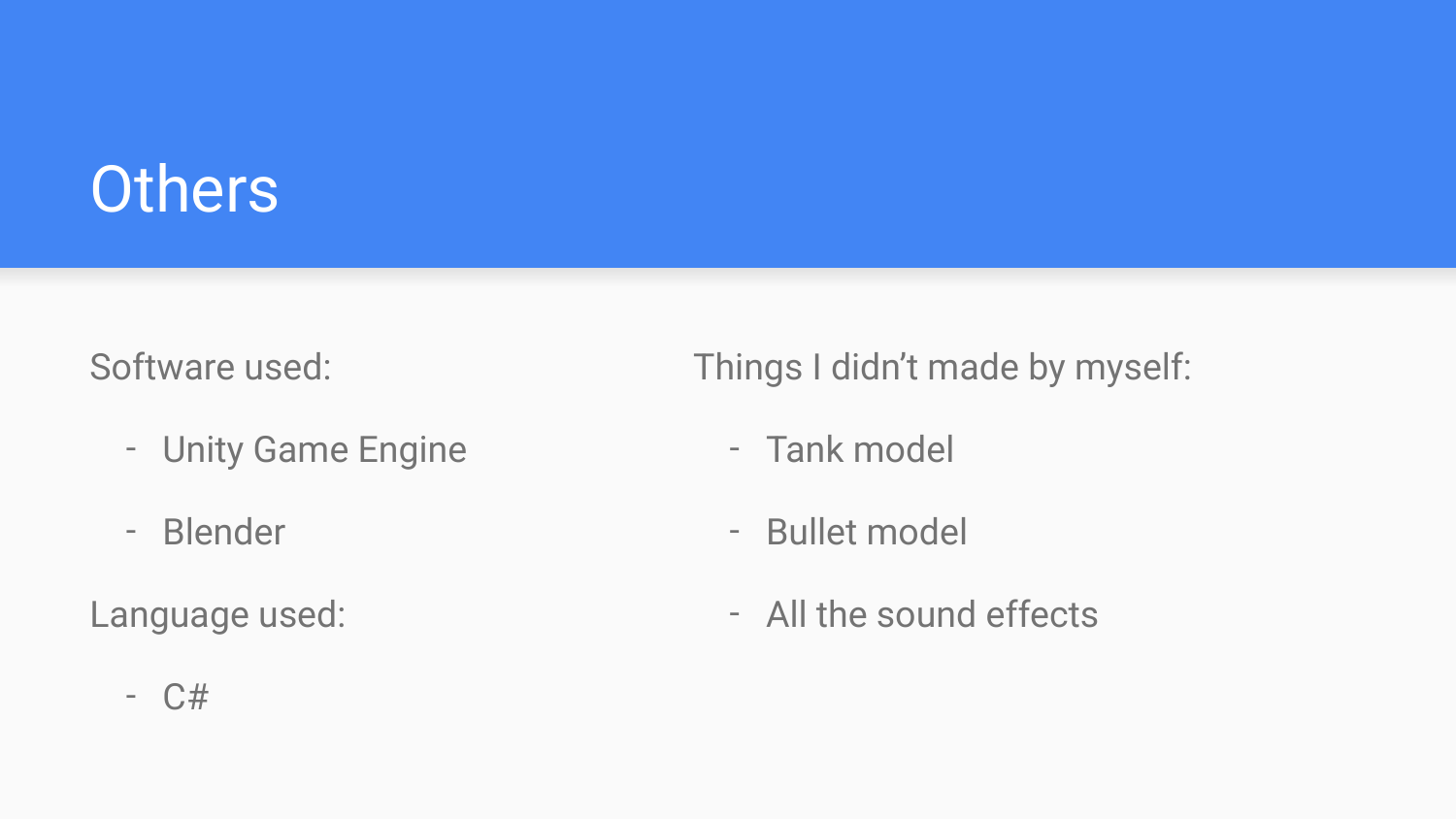

# Others
Software used:
Unity Game Engine
Blender
Language used:
C#
Things I didn’t made by myself:
Tank model
Bullet model
All the sound effects